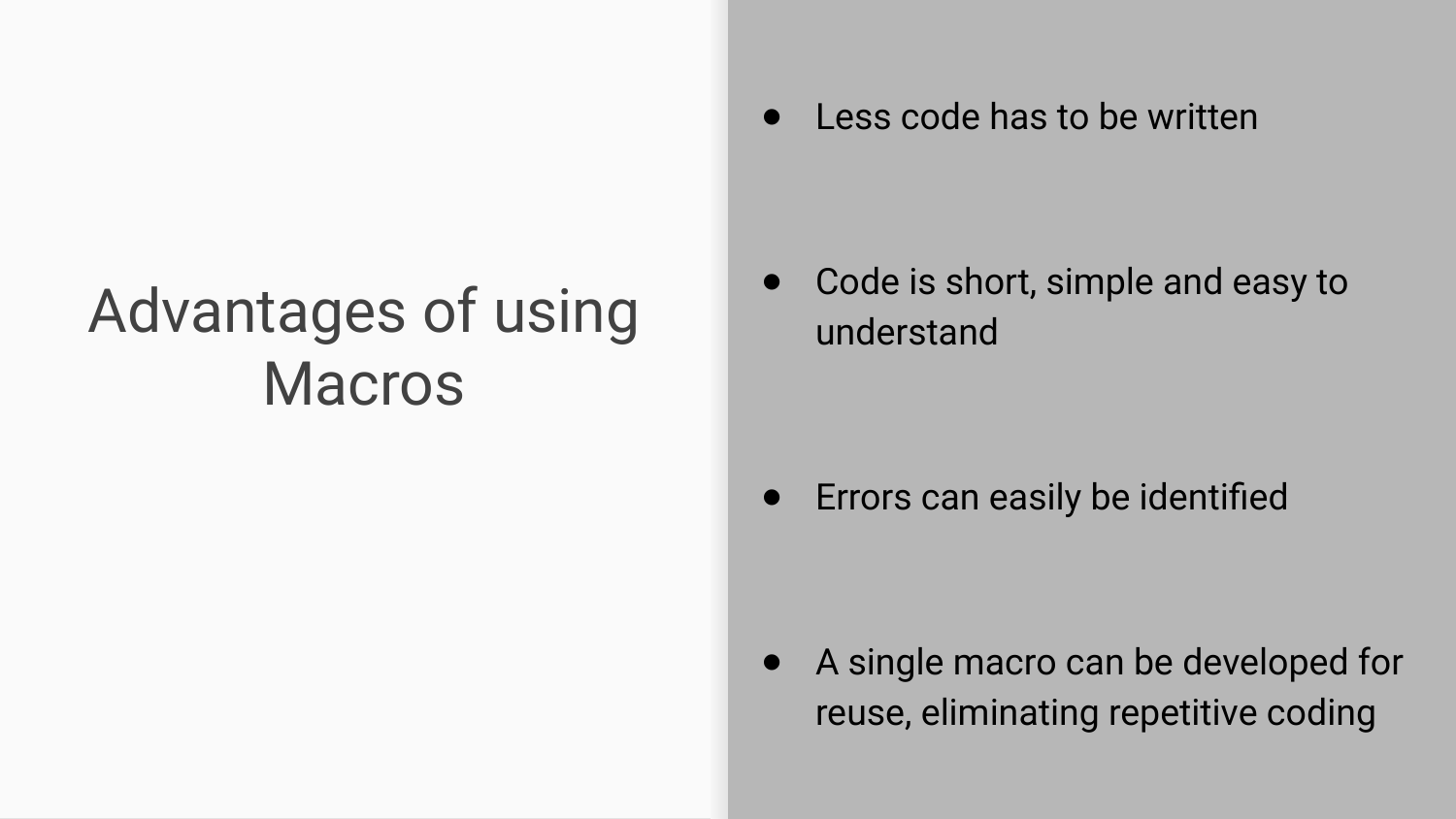

Less code has to be written

Code is short, simple and easy to understand

Errors can easily be identified

A single macro can be developed for reuse, eliminating repetitive coding
# Advantages of using Macros